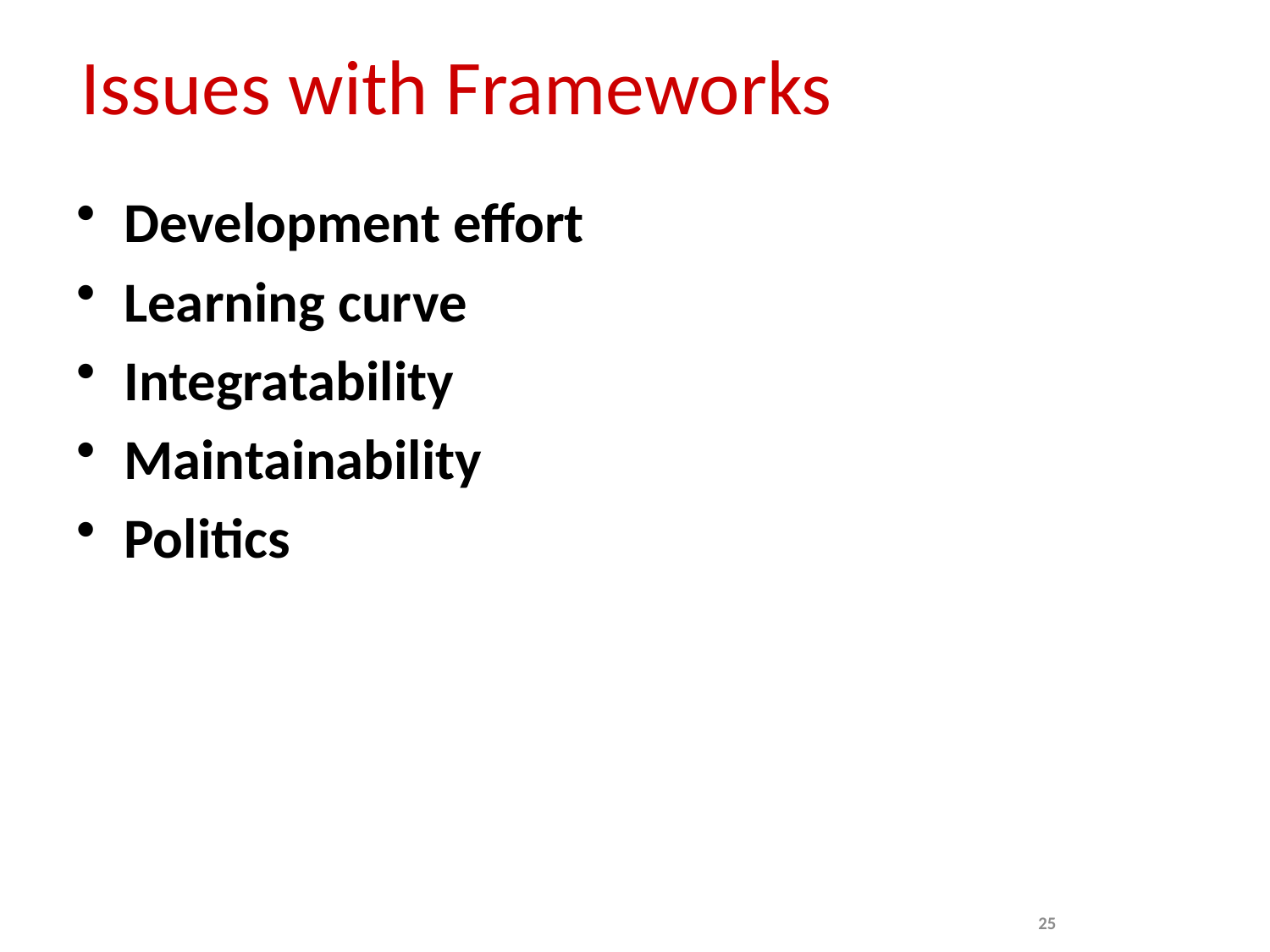

# Issues with Frameworks
Development effort
Learning curve
Integratability
Maintainability
Politics

25